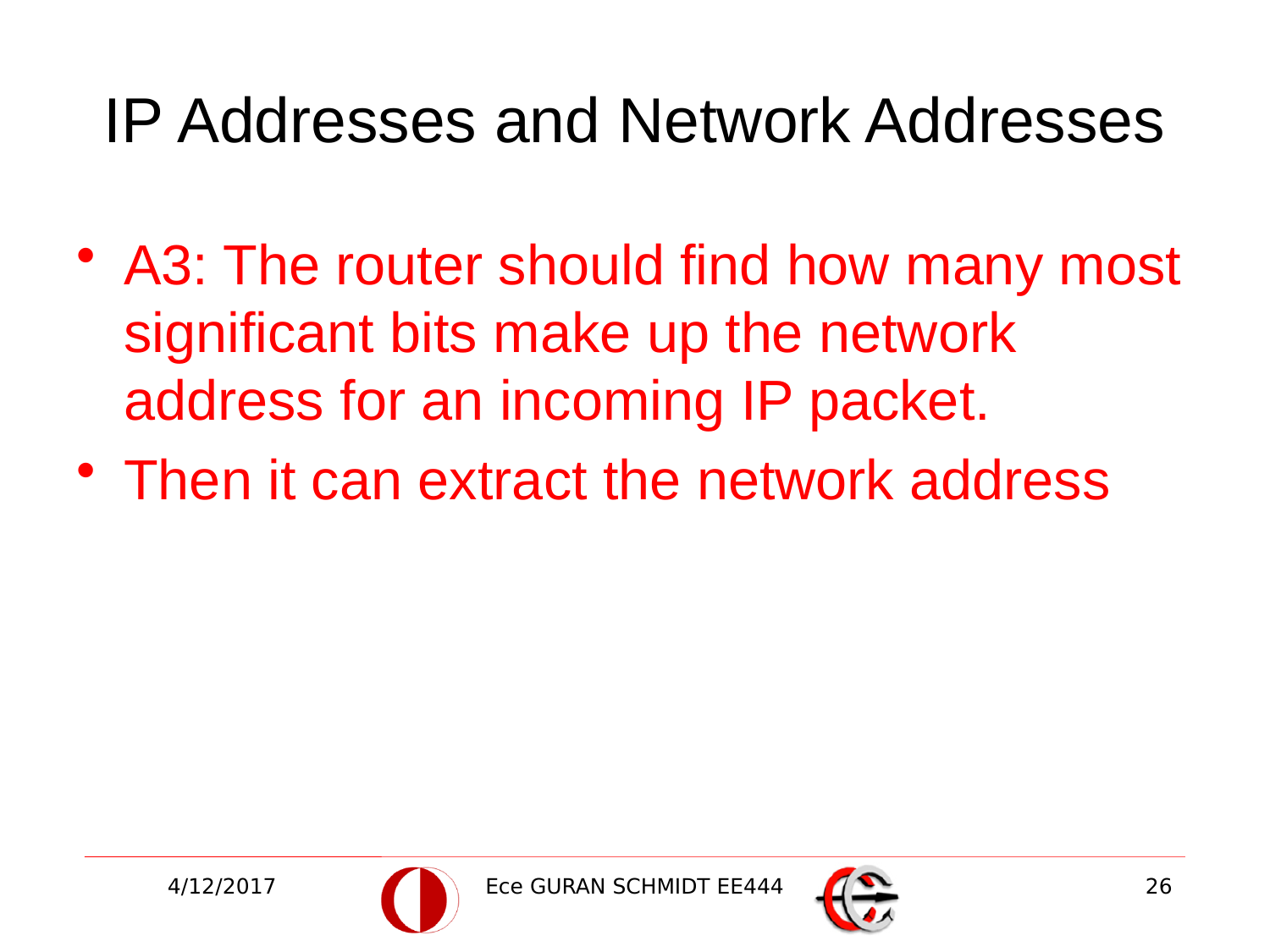

# IP Addresses and Network Addresses
A3: The router should find how many most significant bits make up the network address for an incoming IP packet.
Then it can extract the network address
4/12/2017
Ece GURAN SCHMIDT EE444
26